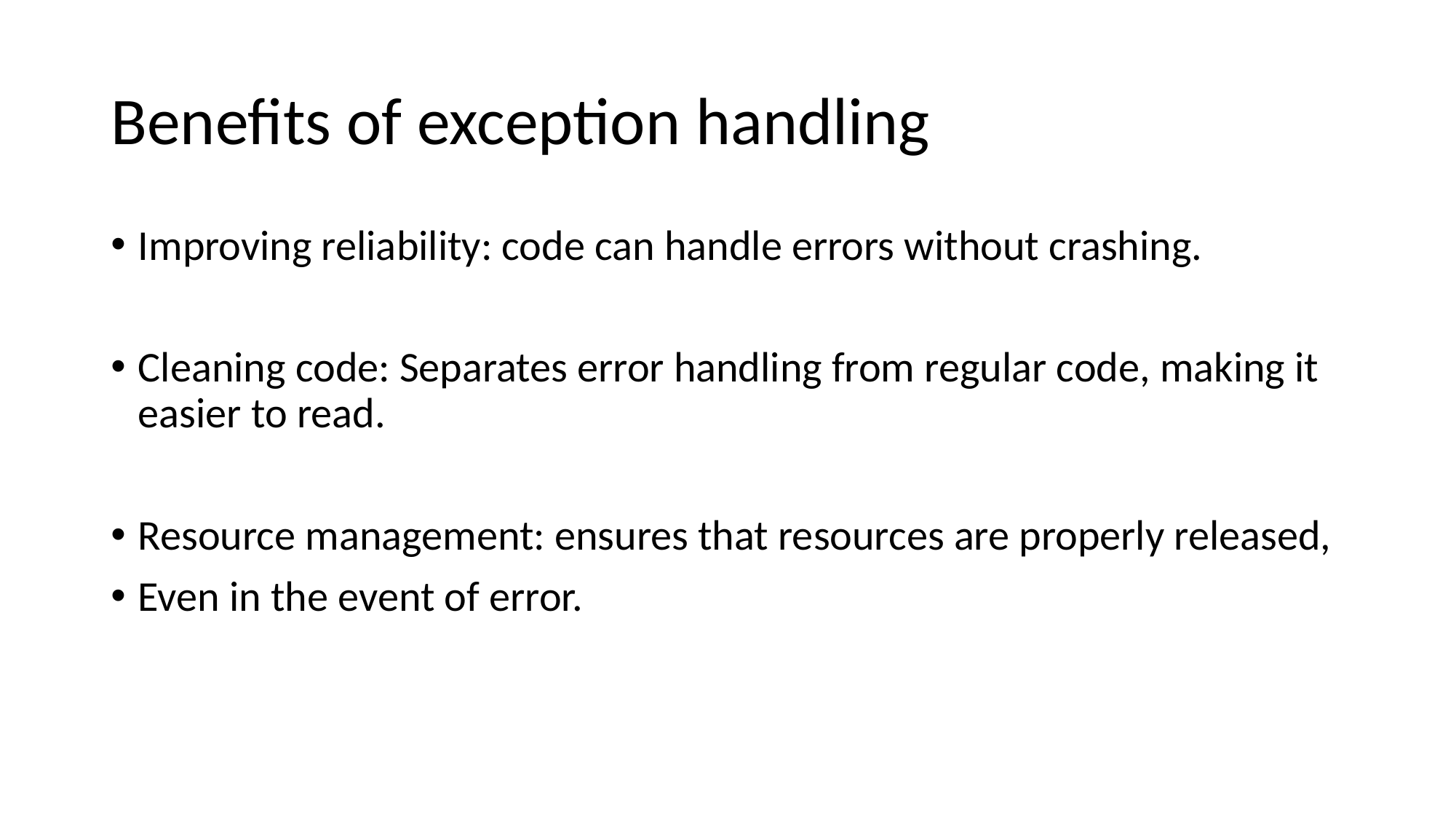

# Benefits of exception handling
Improving reliability: code can handle errors without crashing.

Cleaning code: Separates error handling from regular code, making it easier to read.

Resource management: ensures that resources are properly released,
Even in the event of error.